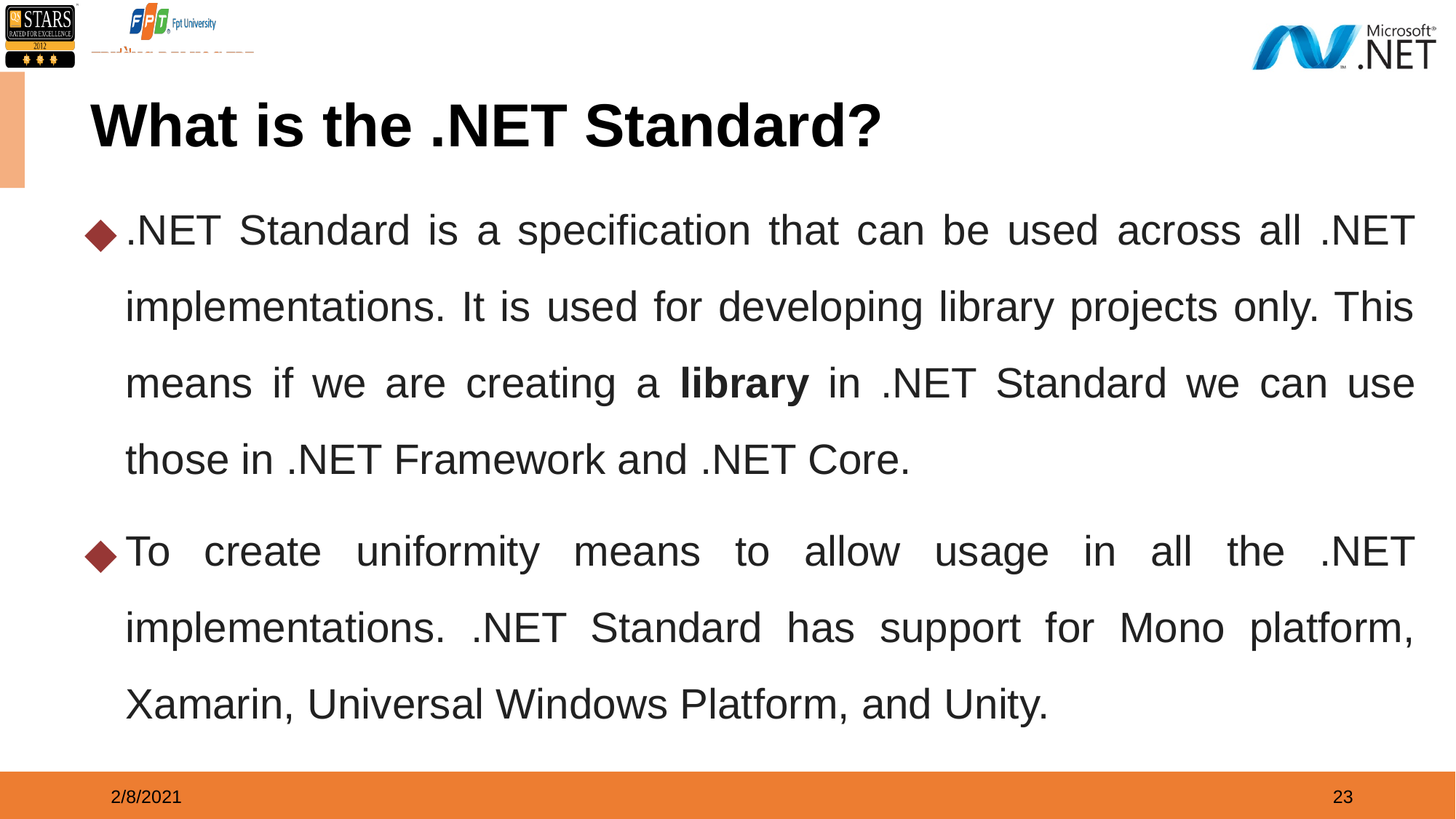

# What is the .NET Standard?
.NET Standard is a specification that can be used across all .NET implementations. It is used for developing library projects only. This means if we are creating a library in .NET Standard we can use those in .NET Framework and .NET Core.
To create uniformity means to allow usage in all the .NET implementations. .NET Standard has support for Mono platform, Xamarin, Universal Windows Platform, and Unity.
2/8/2021
23